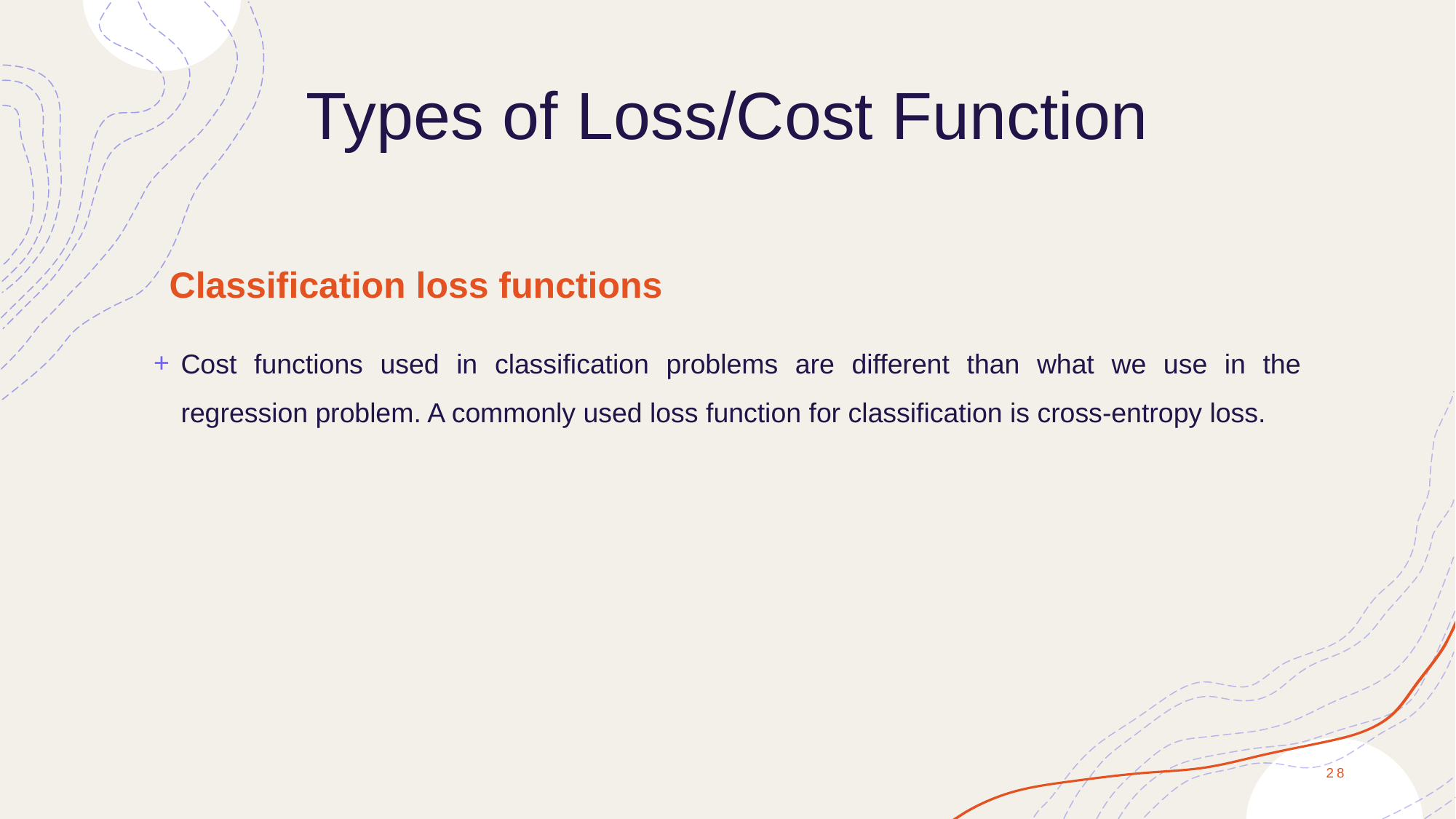

# Types of Loss/Cost Function
Classification loss functions
Cost functions used in classification problems are different than what we use in the regression problem. A commonly used loss function for classification is cross-entropy loss.
28